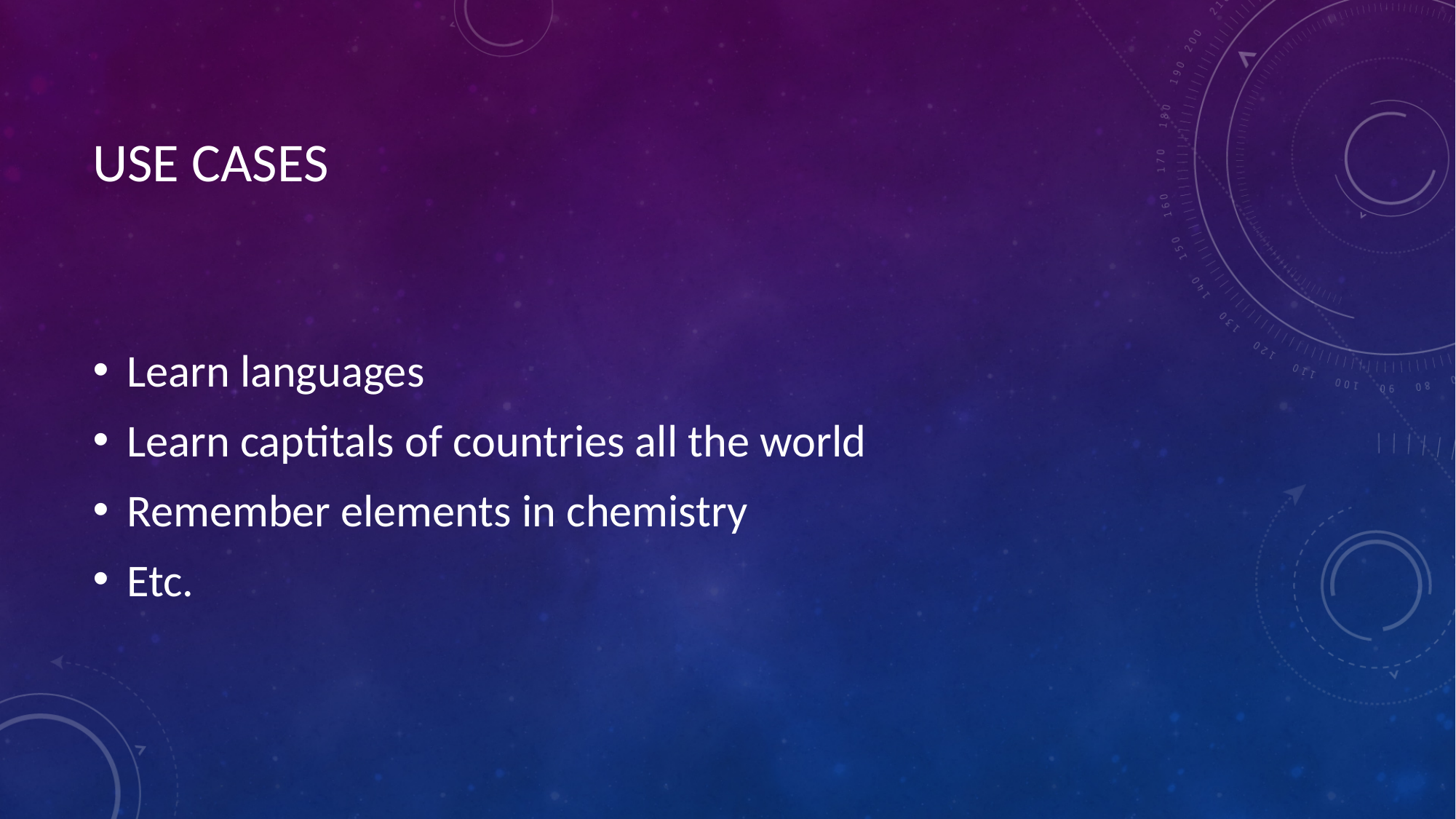

# Use cases
Learn languages
Learn captitals of countries all the world
Remember elements in chemistry
Etc.